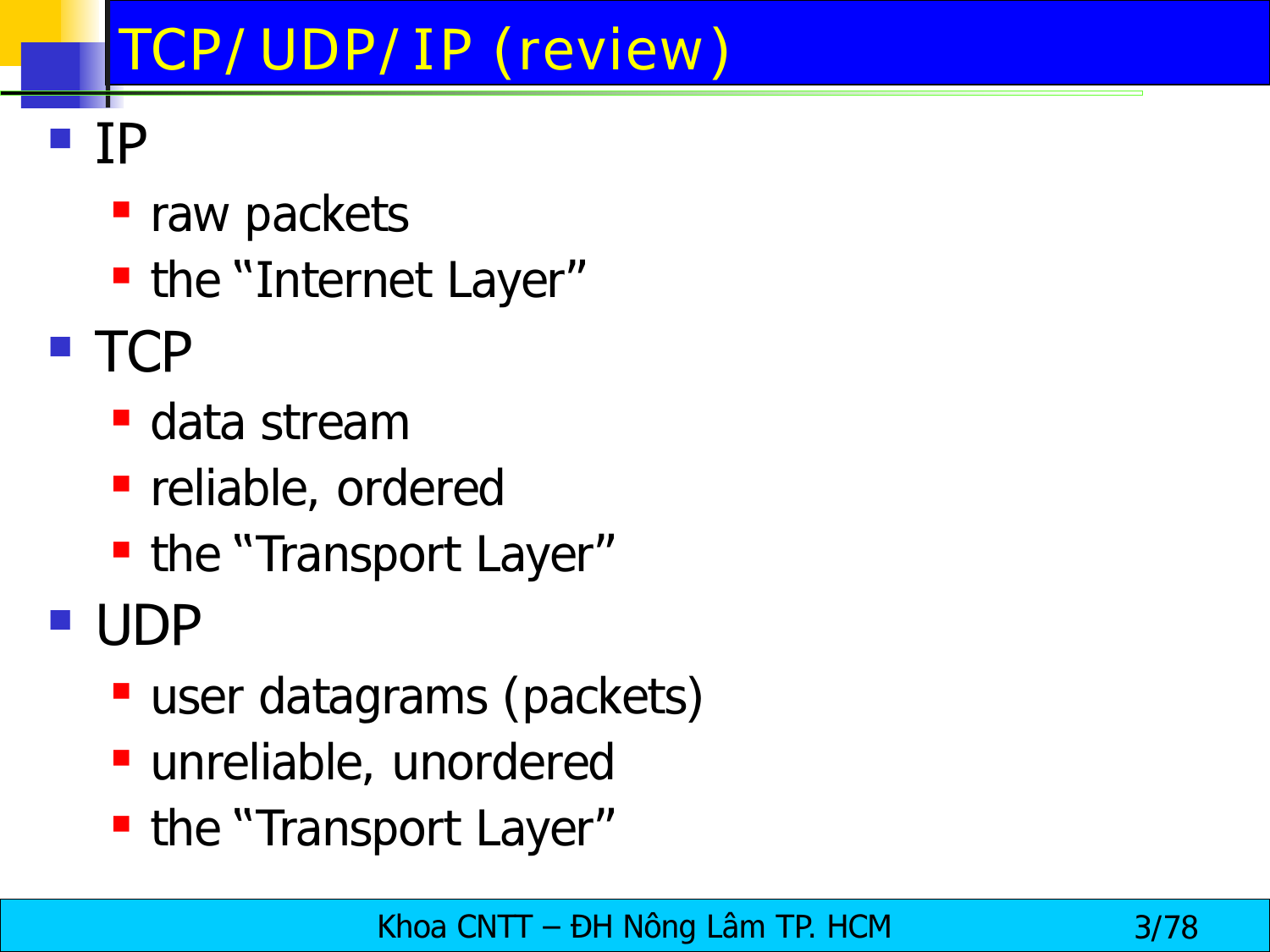

# TCP/UDP/IP (review)
IP
raw packets
the “Internet Layer”
TCP
data stream
reliable, ordered
the “Transport Layer”
UDP
user datagrams (packets)
unreliable, unordered
the “Transport Layer”